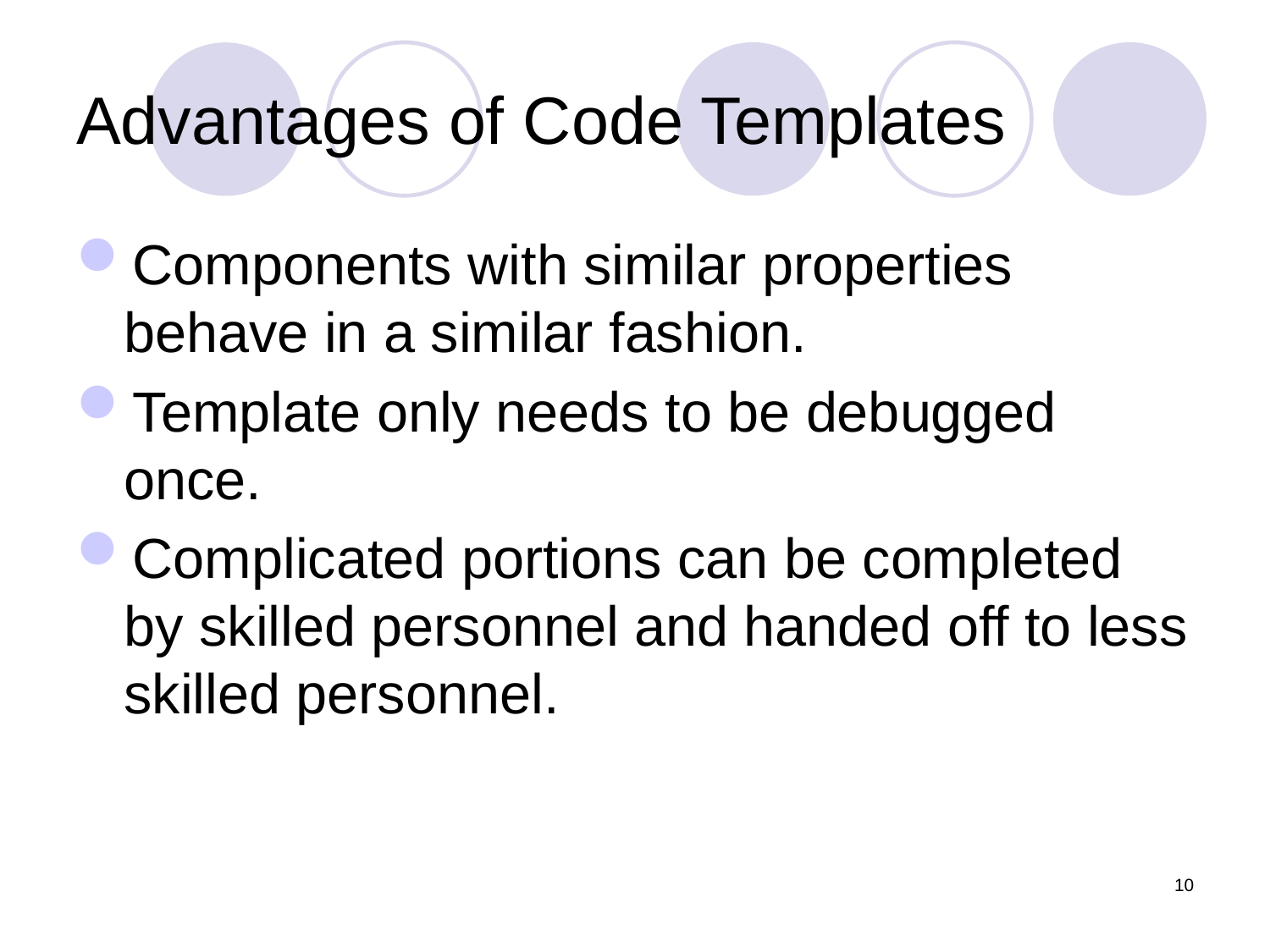

# Advantages of Code Templates
Components with similar properties behave in a similar fashion.
Template only needs to be debugged once.
Complicated portions can be completed by skilled personnel and handed off to less skilled personnel.
10